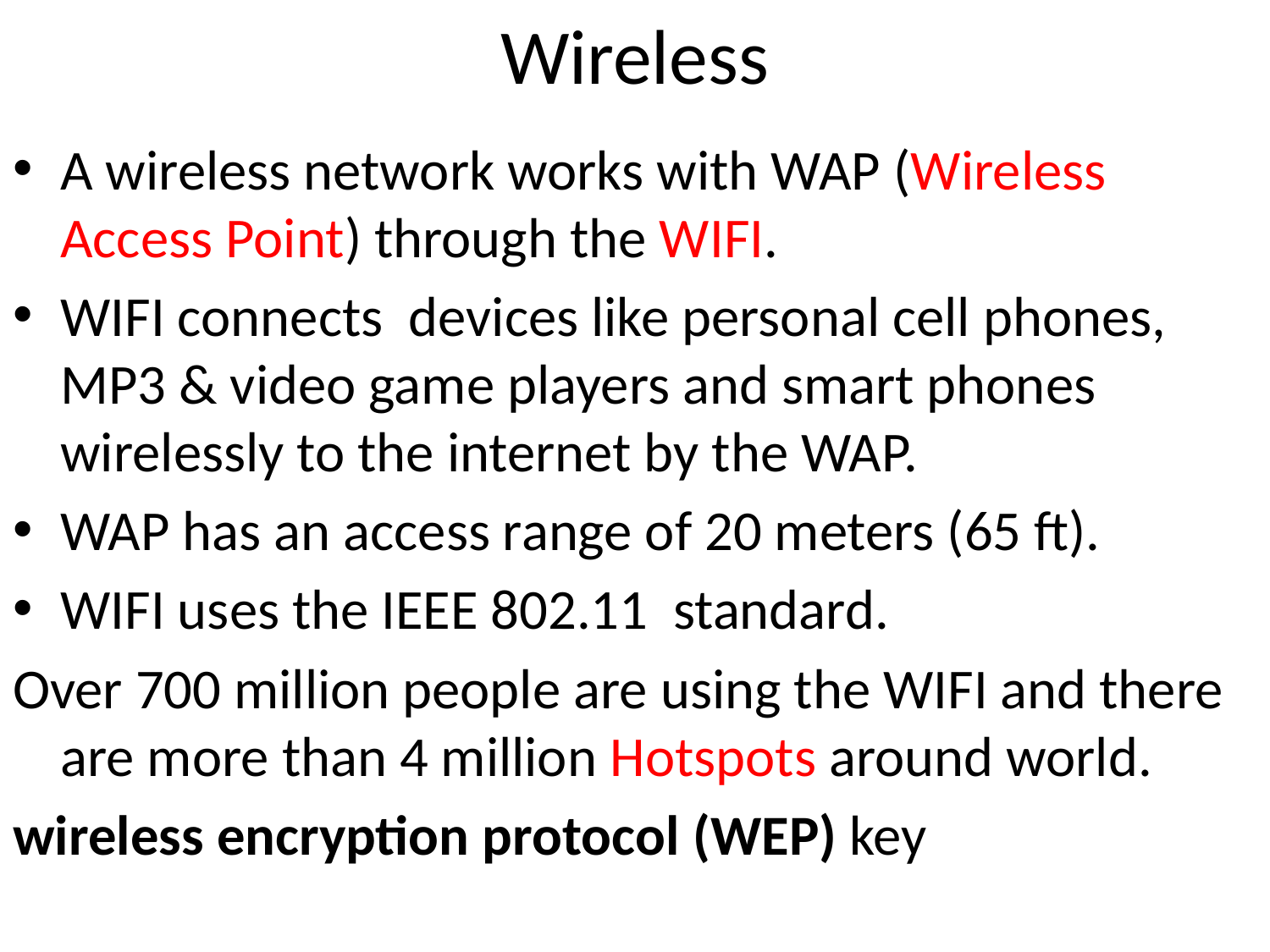

# Wireless
A wireless network works with WAP (Wireless Access Point) through the WIFI.
WIFI connects  devices like personal cell phones, MP3 & video game players and smart phones wirelessly to the internet by the WAP.
WAP has an access range of 20 meters (65 ft).
WIFI uses the IEEE 802.11  standard.
Over 700 million people are using the WIFI and there are more than 4 million Hotspots around world.
wireless encryption protocol (WEP) key